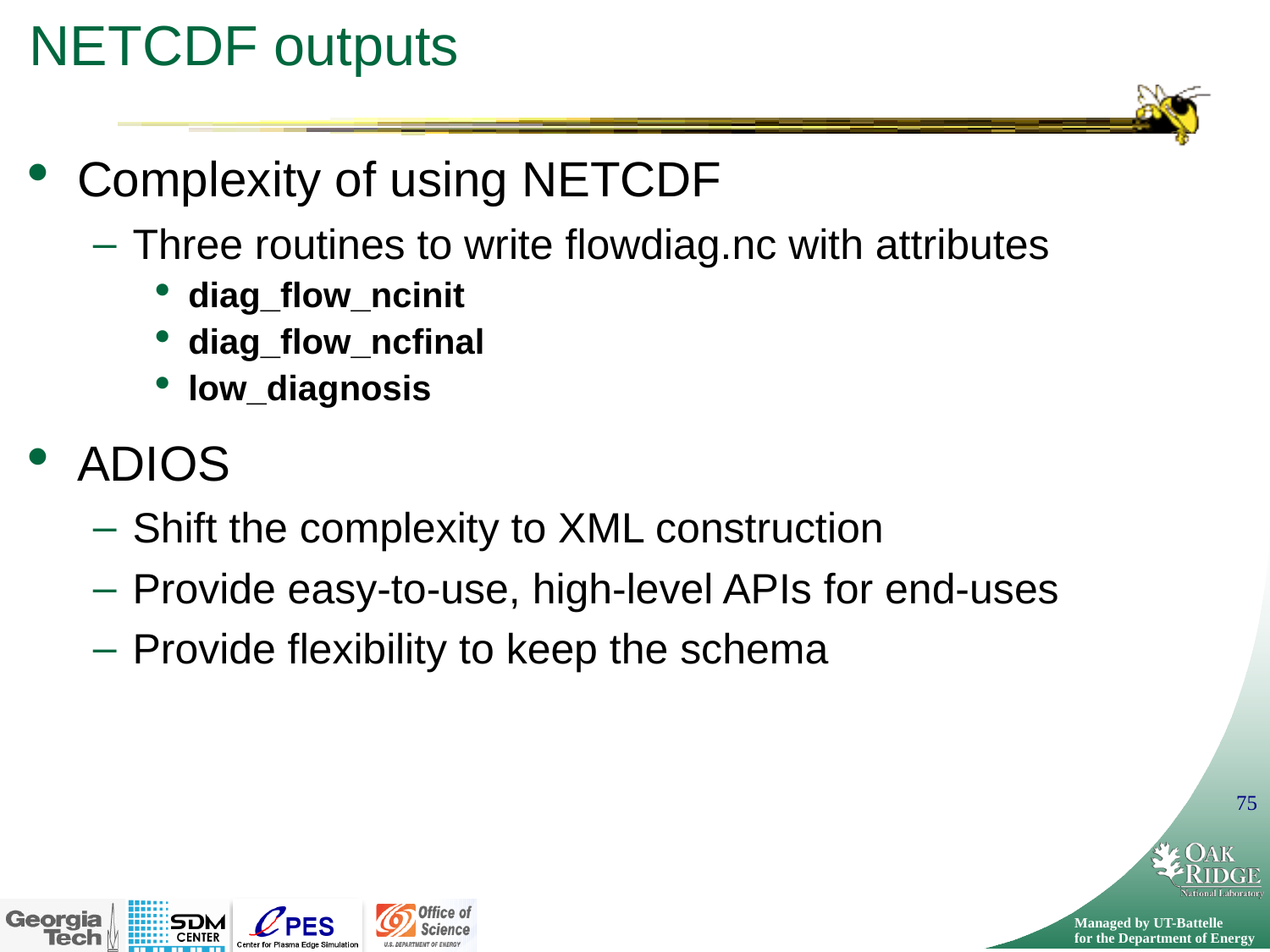

# NETCDF outputs
Complexity of using NETCDF
Three routines to write flowdiag.nc with attributes
diag_flow_ncinit
diag_flow_ncfinal
low_diagnosis
ADIOS
Shift the complexity to XML construction
Provide easy-to-use, high-level APIs for end-uses
Provide flexibility to keep the schema